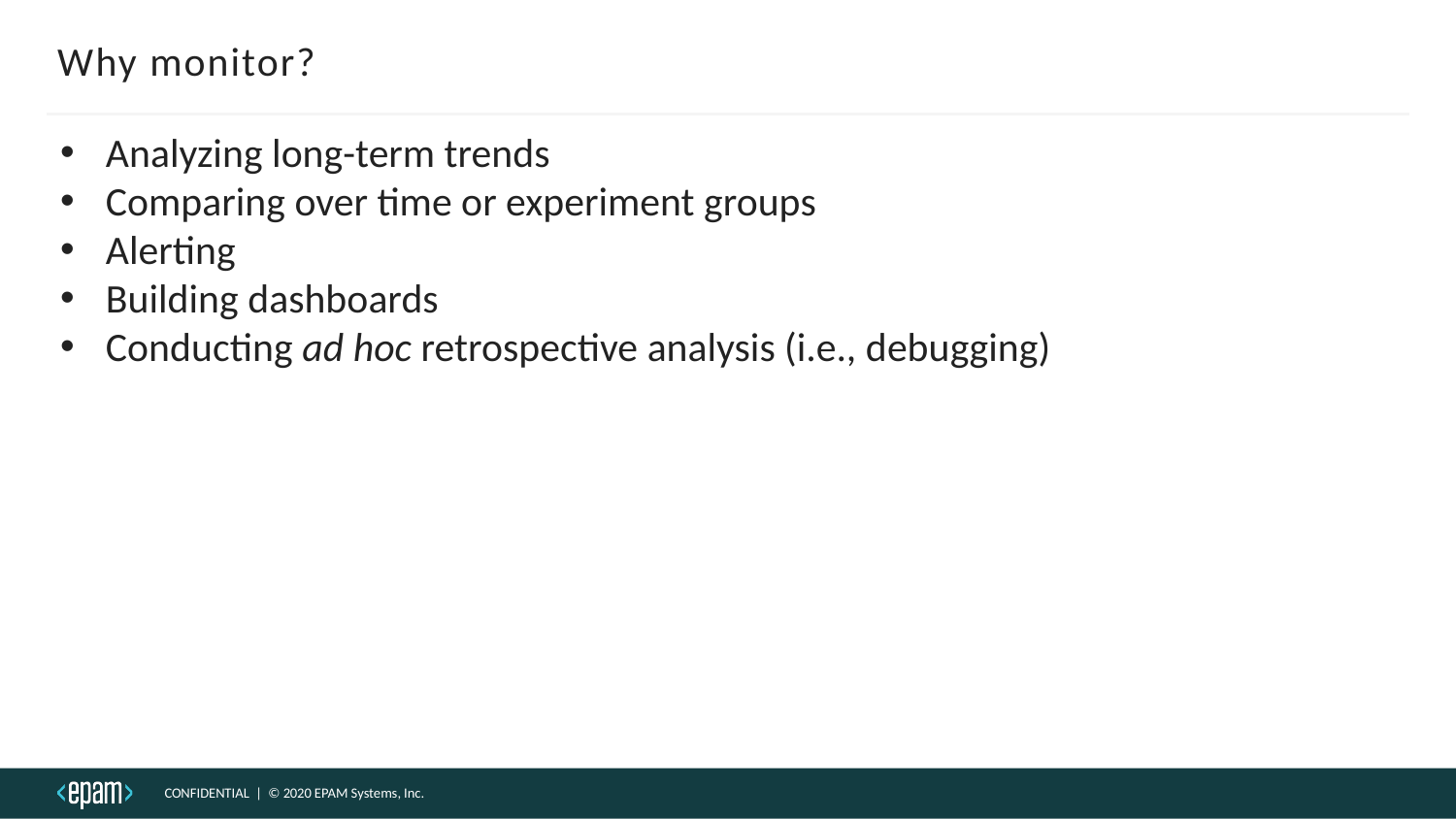

# Why monitor?
Analyzing long-term trends
Comparing over time or experiment groups
Alerting
Building dashboards
Conducting ad hoc retrospective analysis (i.e., debugging)